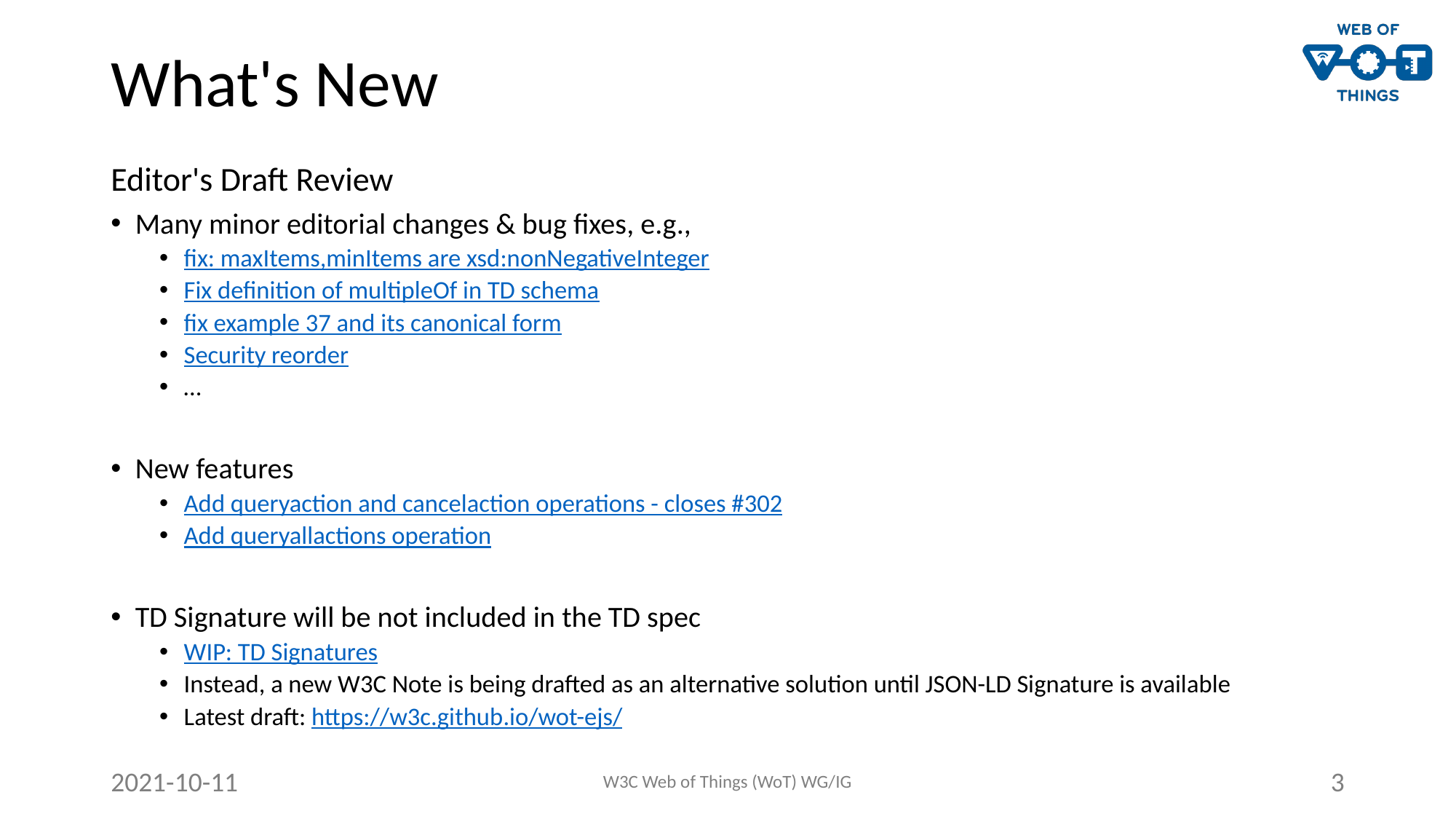

# What's New
Editor's Draft Review
Many minor editorial changes & bug fixes, e.g.,
fix: maxItems,minItems are xsd:nonNegativeInteger
Fix definition of multipleOf in TD schema
fix example 37 and its canonical form
Security reorder
…

New features
Add queryaction and cancelaction operations - closes #302
Add queryallactions operation

TD Signature will be not included in the TD spec
WIP: TD Signatures
Instead, a new W3C Note is being drafted as an alternative solution until JSON-LD Signature is available
Latest draft: https://w3c.github.io/wot-ejs/

2021-10-11
W3C Web of Things (WoT) WG/IG
3